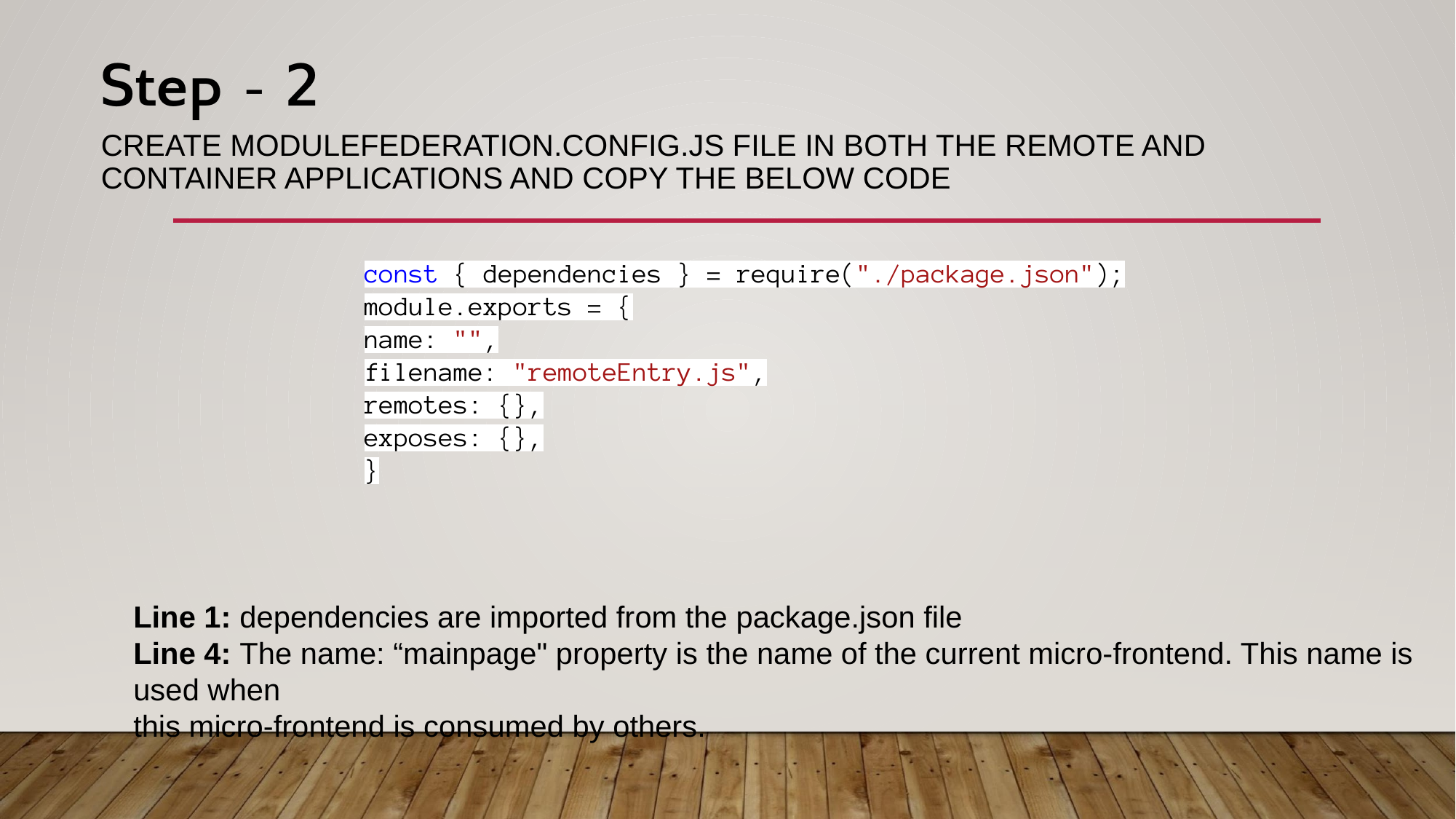

Step - 2
# CREATE MODULEFEDERATION.CONFIG.JS FILE IN BOTH THE REMOTE AND CONTAINER APPLICATIONS AND COPY THE BELOW CODE
const { dependencies } = require("./package.json");
module.exports = {
name: "",
filename: "remoteEntry.js",
remotes: {},
exposes: {},
}
Line 1: dependencies are imported from the package.json file
Line 4: The name: “mainpage" property is the name of the current micro-frontend. This name is used when
this micro-frontend is consumed by others.